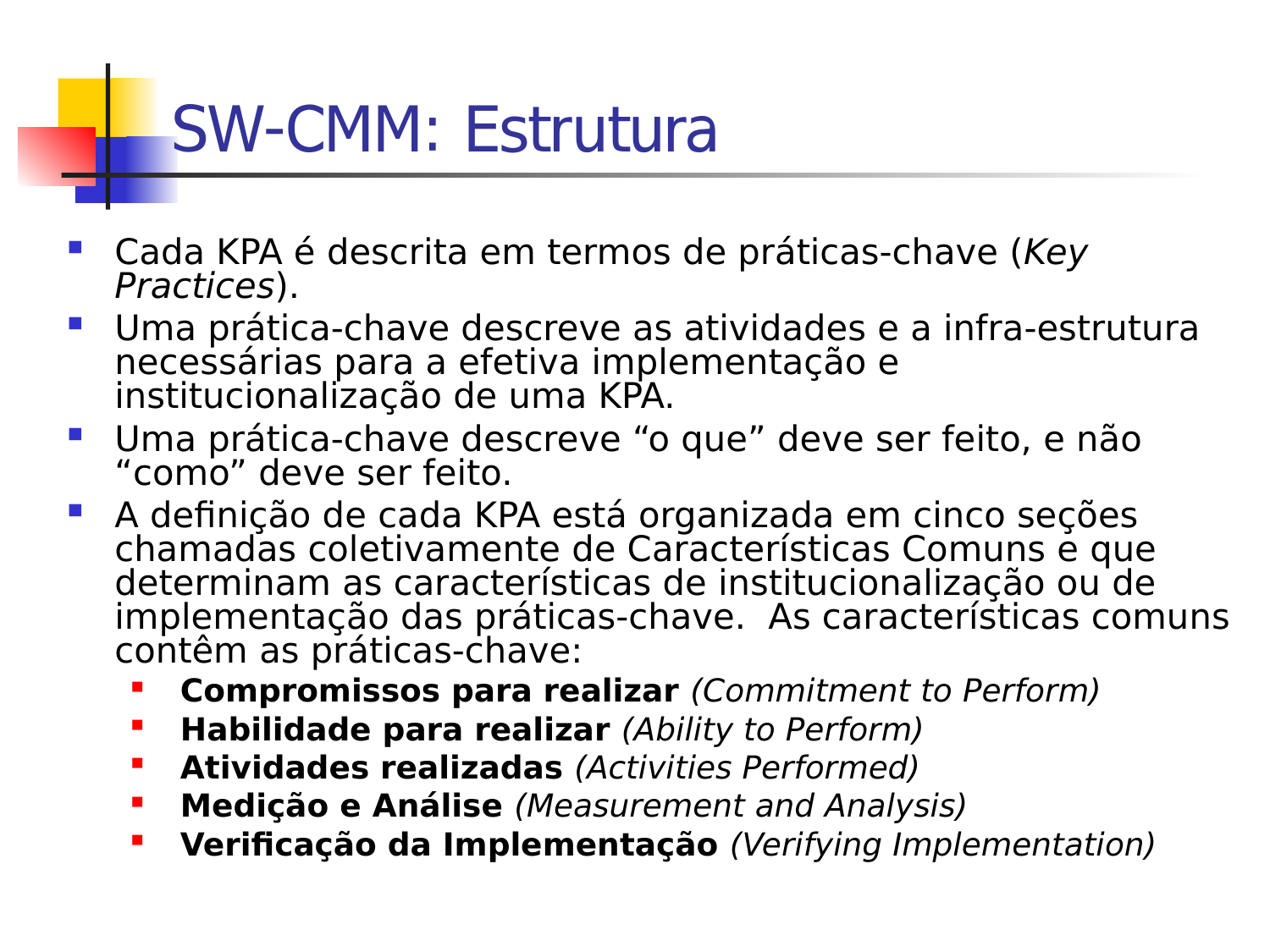

SW-CMM: Estrutura
Cada KPA é descrita em termos de práticas-chave (Key Practices).
Uma prática-chave descreve as atividades e a infra-estrutura necessárias para a efetiva implementação e institucionalização de uma KPA.
Uma prática-chave descreve “o que” deve ser feito, e não “como” deve ser feito.
A definição de cada KPA está organizada em cinco seções chamadas coletivamente de Características Comuns e que determinam as características de institucionalização ou de implementação das práticas-chave.  As características comuns contêm as práticas-chave:
 Compromissos para realizar (Commitment to Perform)
 Habilidade para realizar (Ability to Perform)
 Atividades realizadas (Activities Performed)
 Medição e Análise (Measurement and Analysis)
 Verificação da Implementação (Verifying Implementation)